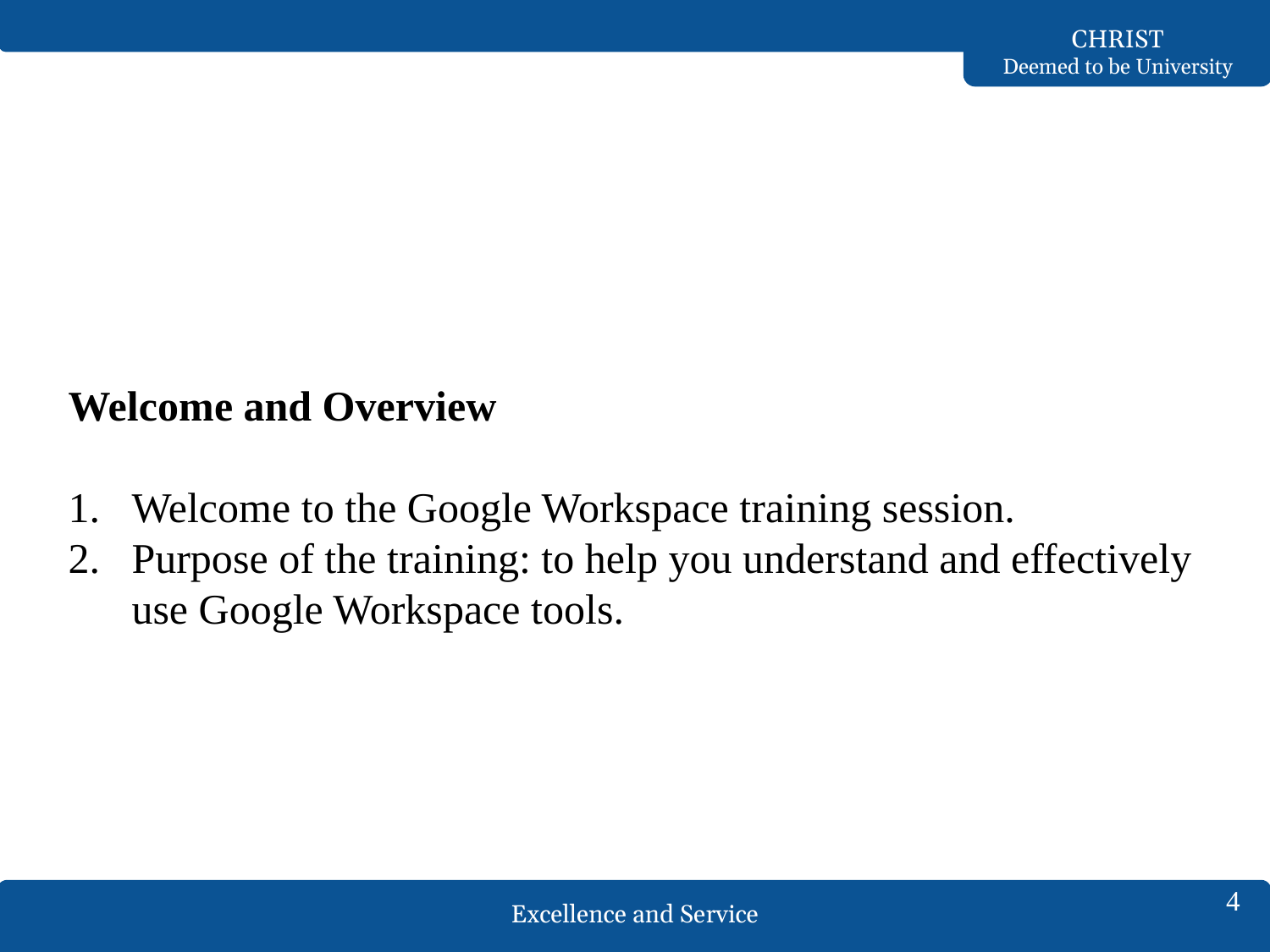

#

Welcome and Overview

Welcome to the Google Workspace training session.
Purpose of the training: to help you understand and effectively use Google Workspace tools.

4